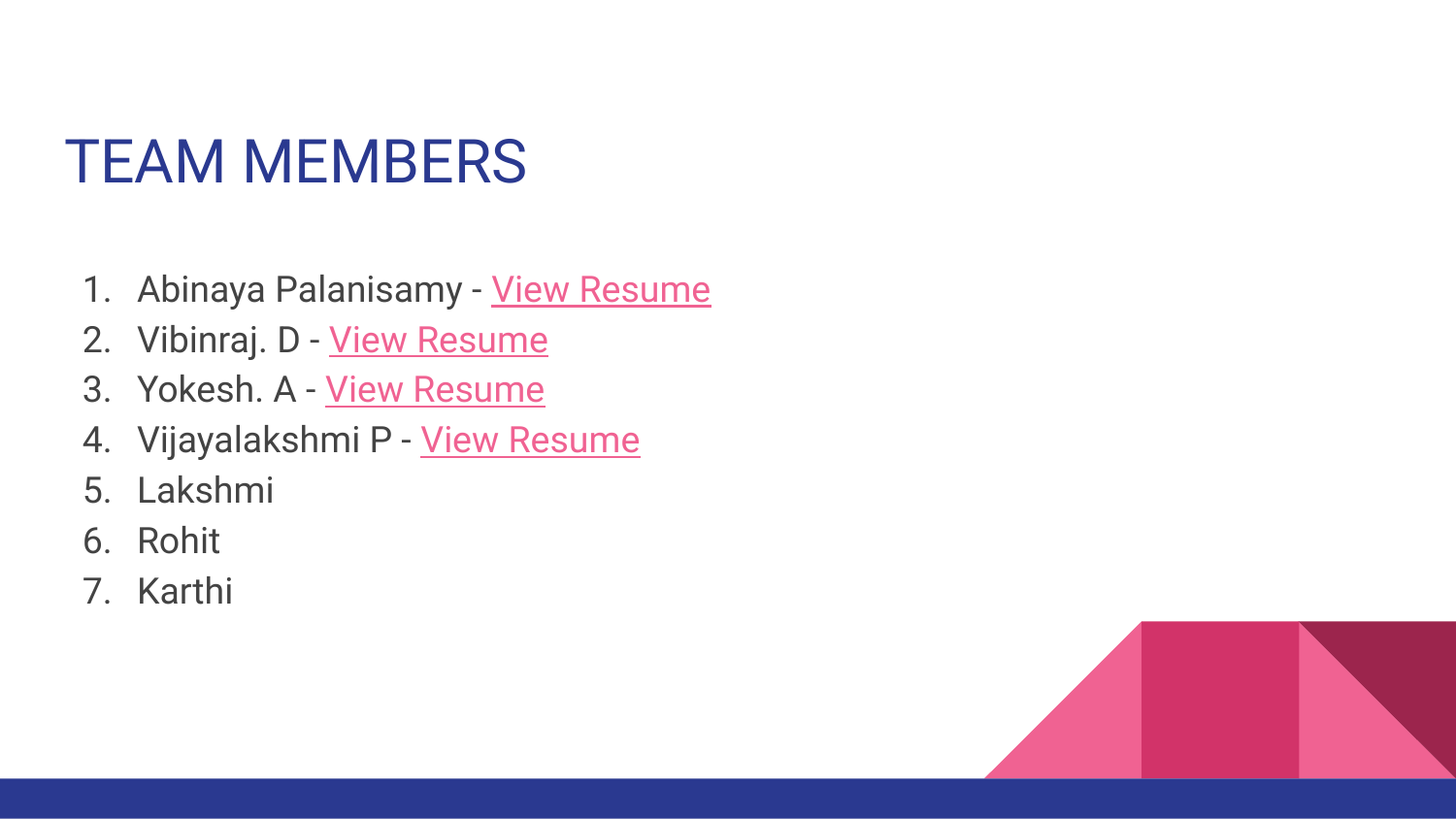

# TEAM MEMBERS
Abinaya Palanisamy - View Resume
Vibinraj. D - View Resume
Yokesh. A - View Resume
Vijayalakshmi P - View Resume
Lakshmi
Rohit
Karthi